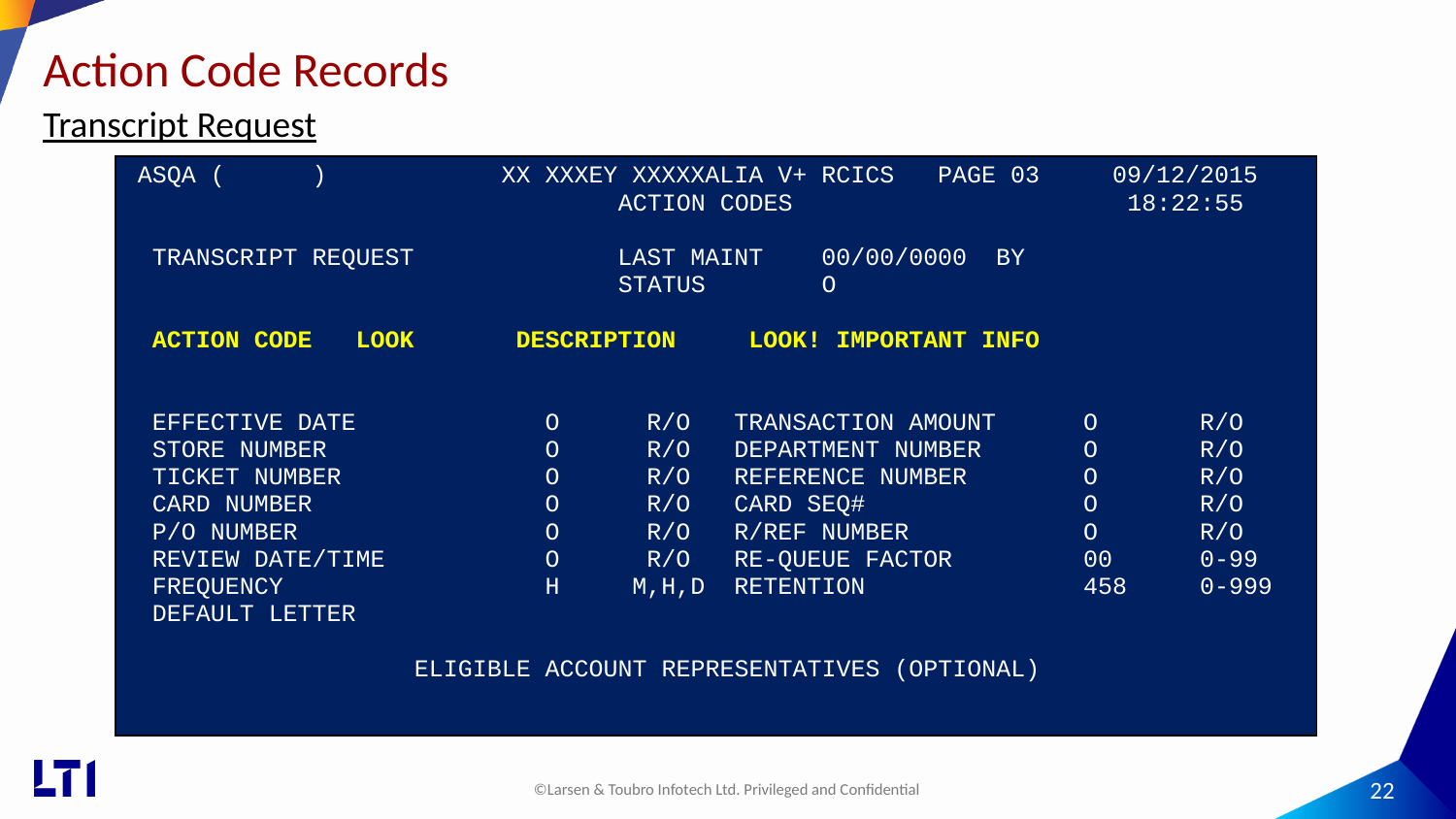

# Action Code Records
Transcript Request

| ASQA ( ) XX XXXEY XXXXXALIA V+ RCICS PAGE 03 09/12/2015 ACTION CODES 18:22:55 TRANSCRIPT REQUEST LAST MAINT 00/00/0000 BY STATUS O ACTION CODE LOOK DESCRIPTION LOOK! IMPORTANT INFO EFFECTIVE DATE O R/O TRANSACTION AMOUNT O R/O STORE NUMBER O R/O DEPARTMENT NUMBER O R/O TICKET NUMBER O R/O REFERENCE NUMBER O R/O CARD NUMBER O R/O CARD SEQ# O R/O P/O NUMBER O R/O R/REF NUMBER O R/O REVIEW DATE/TIME O R/O RE-QUEUE FACTOR 00 0-99 FREQUENCY H M,H,D RETENTION 458 0-999 DEFAULT LETTER ELIGIBLE ACCOUNT REPRESENTATIVES (OPTIONAL) |
| --- |